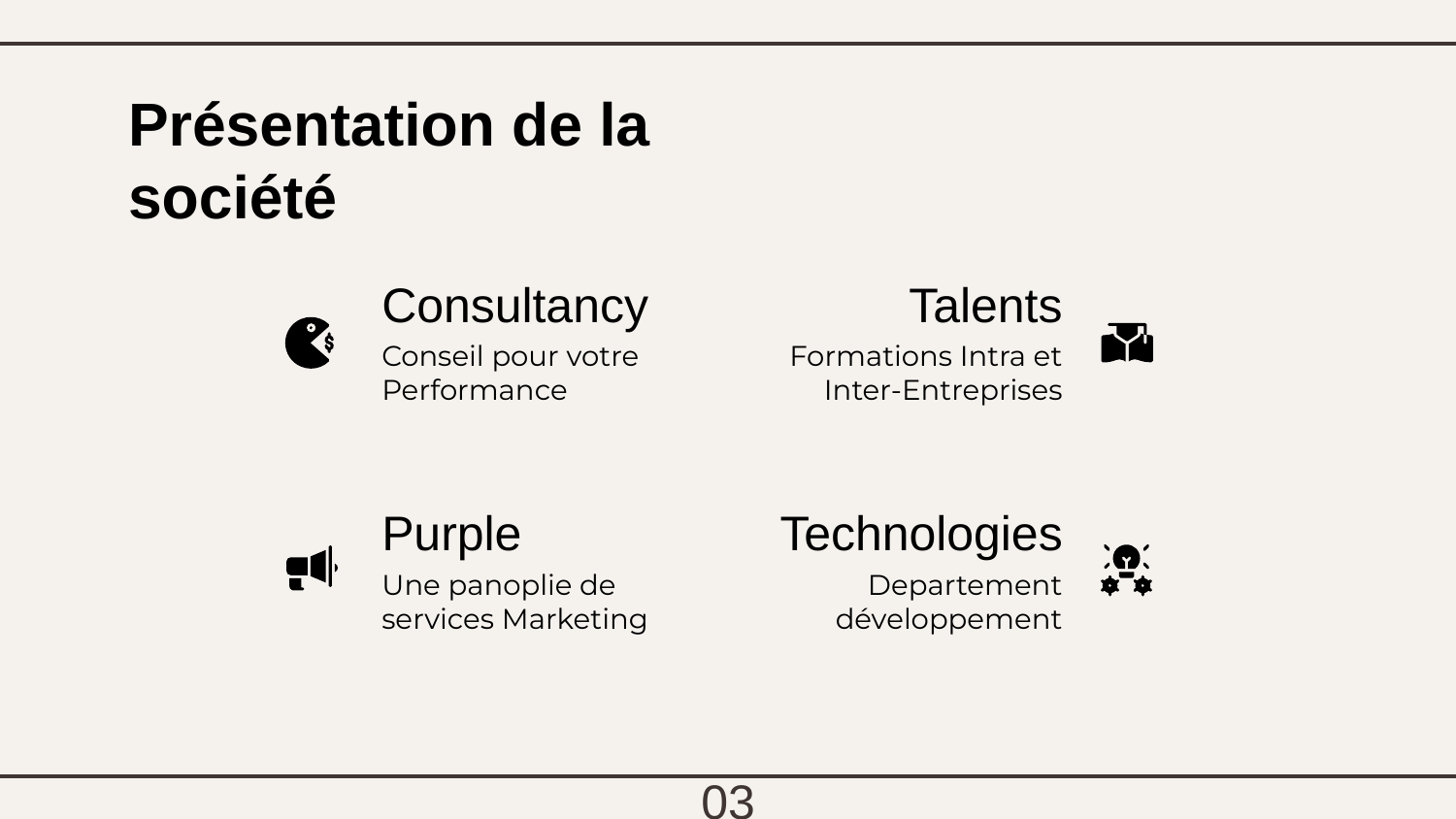

# Présentation de la société
Consultancy
Talents

Conseil pour votre Performance
Formations Intra et Inter-Entreprises
Purple
Technologies

Une panoplie de services Marketing
Departement développement
03